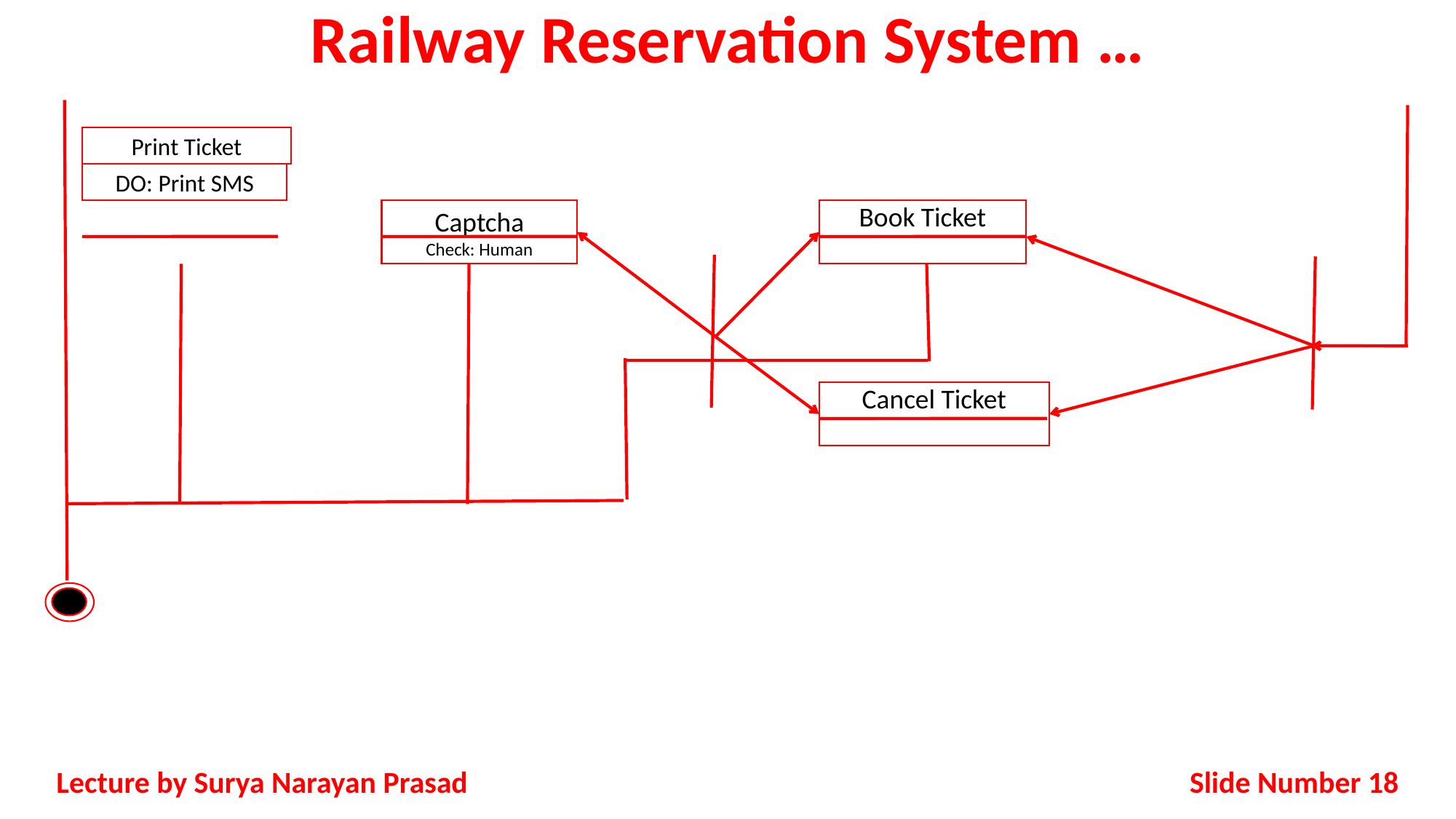

# Railway Reservation System …

Print Ticket
Captcha
Check: Human
Book Ticket

Cancel Ticket

DO: Print SMS
Slide Number 18
Lecture by Surya Narayan Prasad